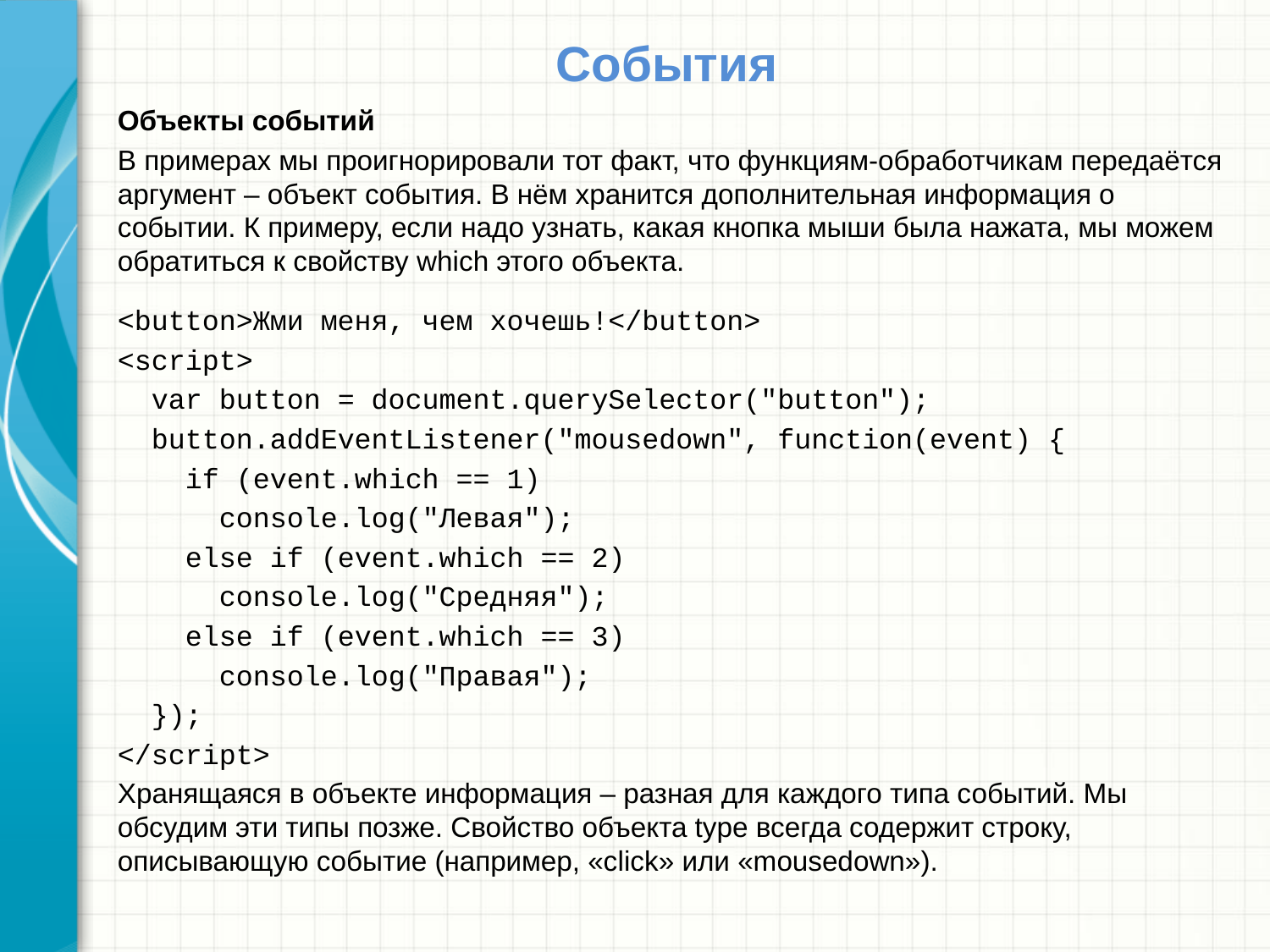

# События
Объекты событий
В примерах мы проигнорировали тот факт, что функциям-обработчикам передаётся аргумент – объект события. В нём хранится дополнительная информация о событии. К примеру, если надо узнать, какая кнопка мыши была нажата, мы можем обратиться к свойству which этого объекта.

<button>Жми меня, чем хочешь!</button>
<script>
  var button = document.querySelector("button");
  button.addEventListener("mousedown", function(event) {
    if (event.which == 1)
      console.log("Левая");
    else if (event.which == 2)
      console.log("Средняя");
    else if (event.which == 3)
      console.log("Правая");
  });
</script>
Хранящаяся в объекте информация – разная для каждого типа событий. Мы обсудим эти типы позже. Свойство объекта type всегда содержит строку, описывающую событие (например, «click» или «mousedown»).